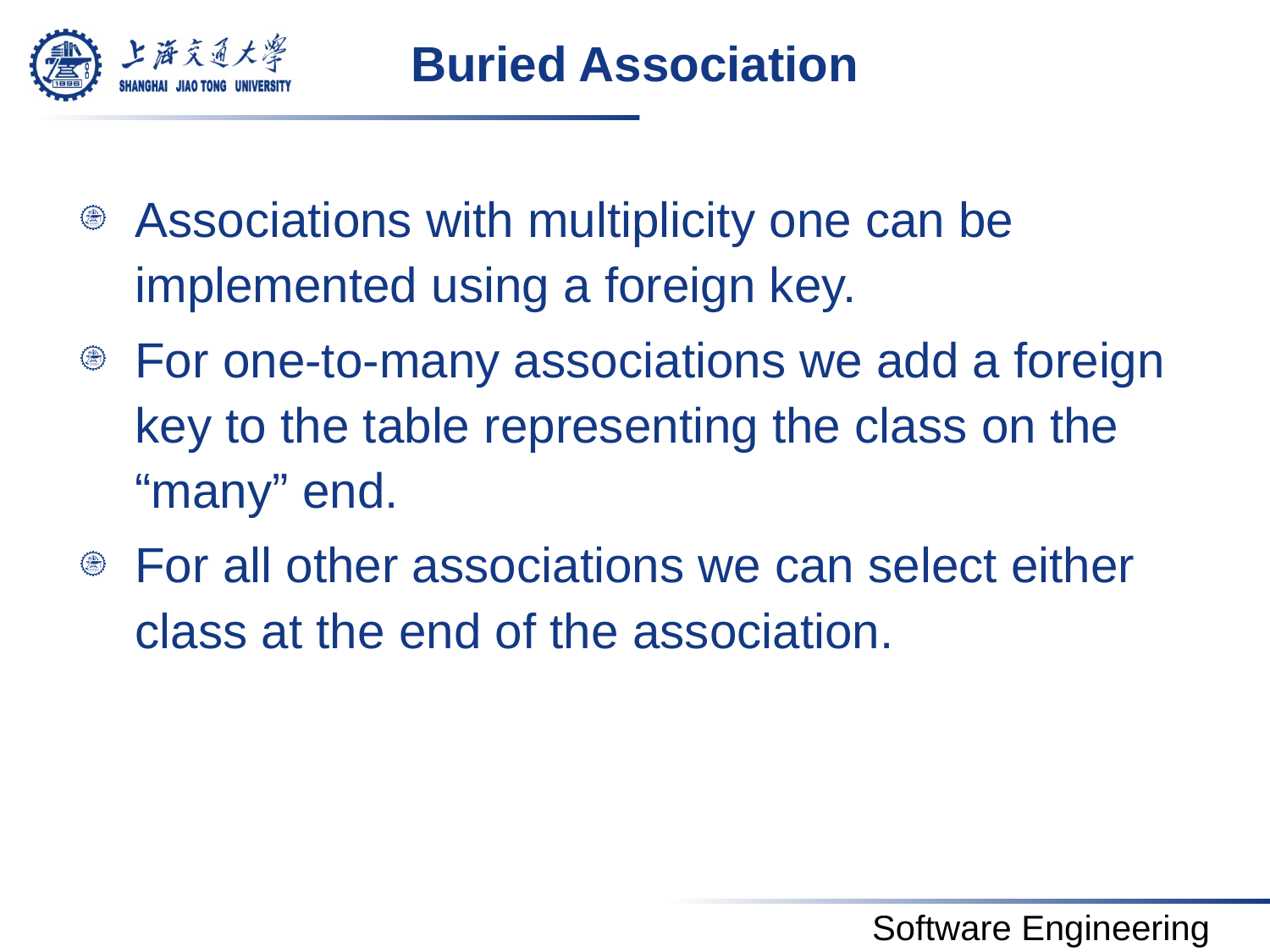

# Buried Association
Associations with multiplicity one can be implemented using a foreign key.
For one-to-many associations we add a foreign key to the table representing the class on the “many” end.
For all other associations we can select either class at the end of the association.